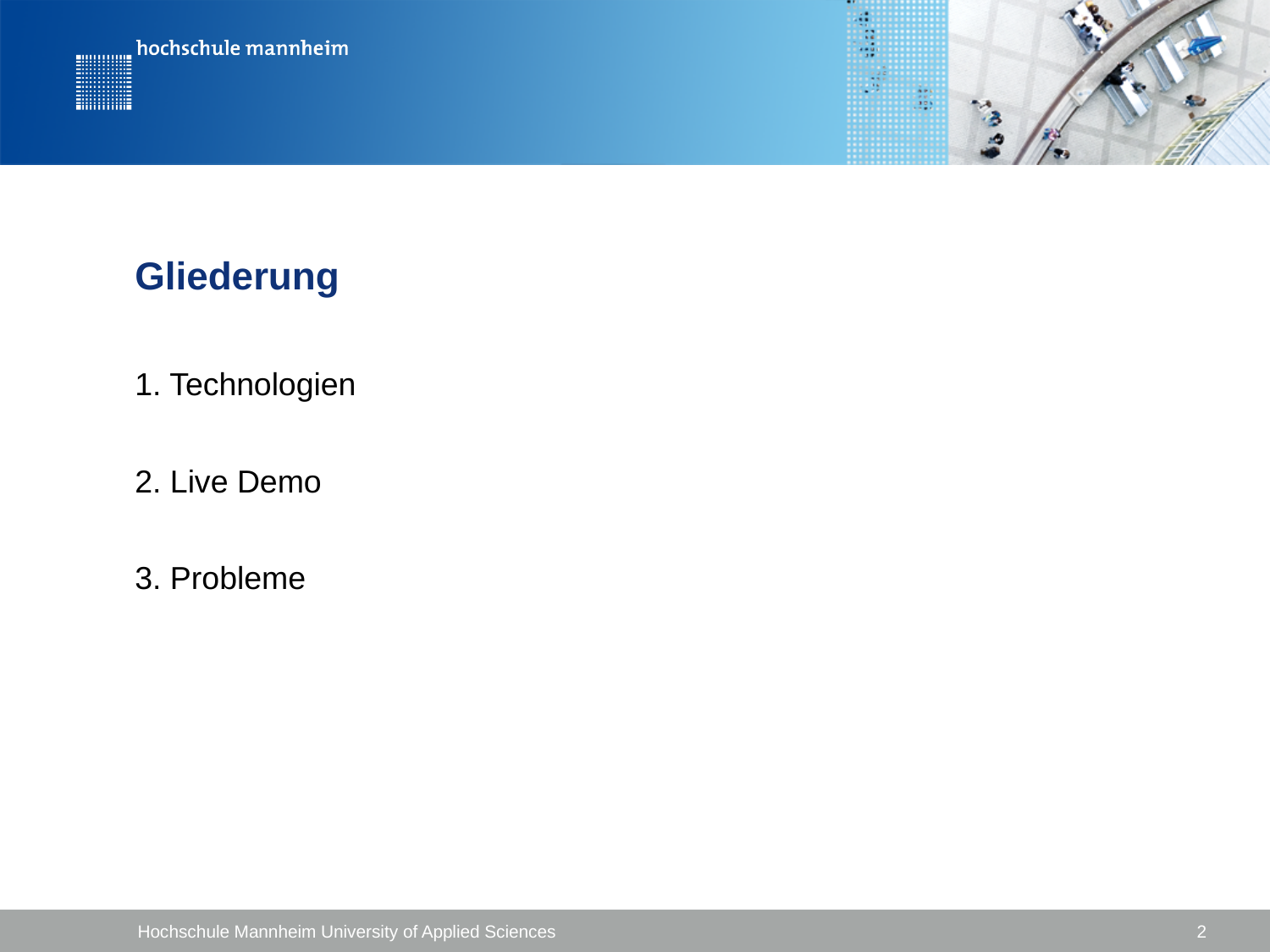

# Gliederung

1. Technologien

2. Live Demo

3. Probleme
Hochschule Mannheim University of Applied Sciences
       2